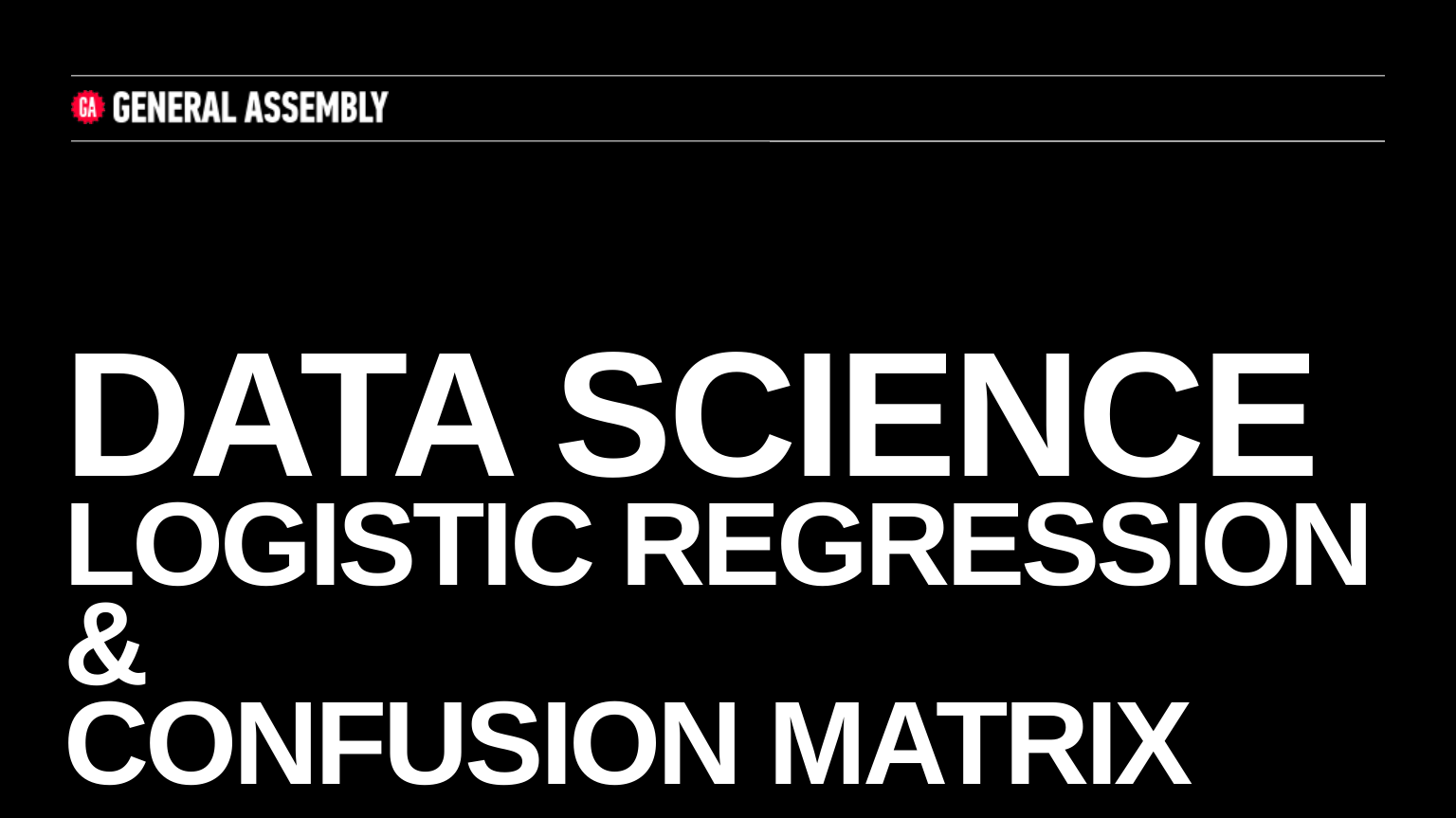

# Data Science Logistic Regression & Confusion Matrix